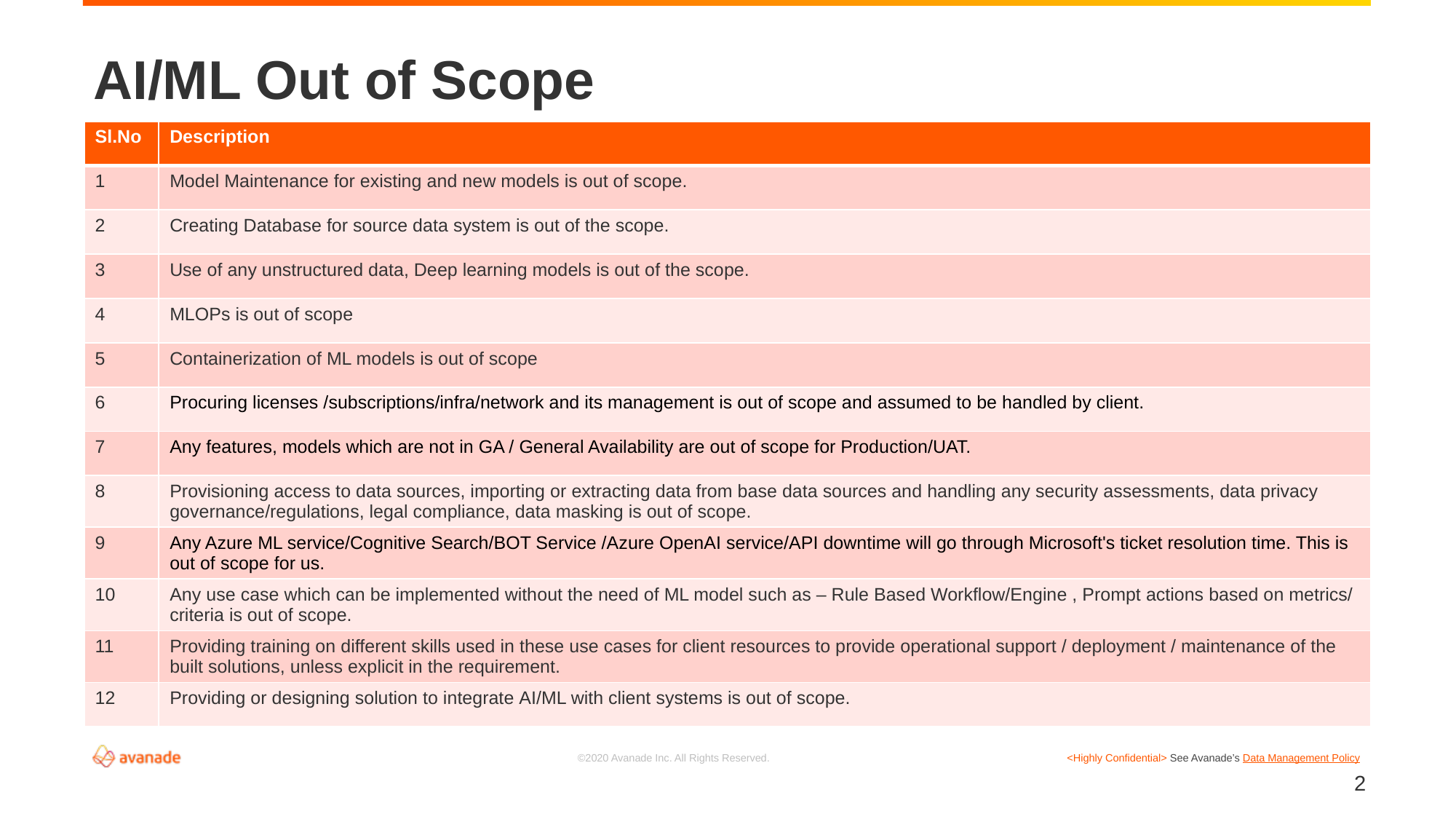

# AI/ML Out of Scope
| Sl.No | Description |
| --- | --- |
| 1 | Model Maintenance for existing and new models is out of scope. |
| 2 | Creating Database for source data system is out of the scope. |
| 3 | Use of any unstructured data, Deep learning models is out of the scope. |
| 4 | MLOPs is out of scope |
| 5 | Containerization of ML models is out of scope |
| 6 | Procuring licenses /subscriptions/infra/network and its management is out of scope and assumed to be handled by client. |
| 7 | Any features, models which are not in GA / General Availability are out of scope for Production/UAT. |
| 8 | Provisioning access to data sources, importing or extracting data from base data sources and handling any security assessments, data privacy governance/regulations, legal compliance, data masking is out of scope. |
| 9 | Any Azure ML service/Cognitive Search/BOT Service /Azure OpenAI service/API downtime will go through Microsoft's ticket resolution time. This is out of scope for us. |
| 10 | Any use case which can be implemented without the need of ML model such as – Rule Based Workflow/Engine , Prompt actions based on metrics/ criteria is out of scope. |
| 11 | Providing training on different skills used in these use cases for client resources to provide operational support / deployment / maintenance of the built solutions, unless explicit in the requirement. |
| 12 | Providing or designing solution to integrate AI/ML with client systems is out of scope. |
2